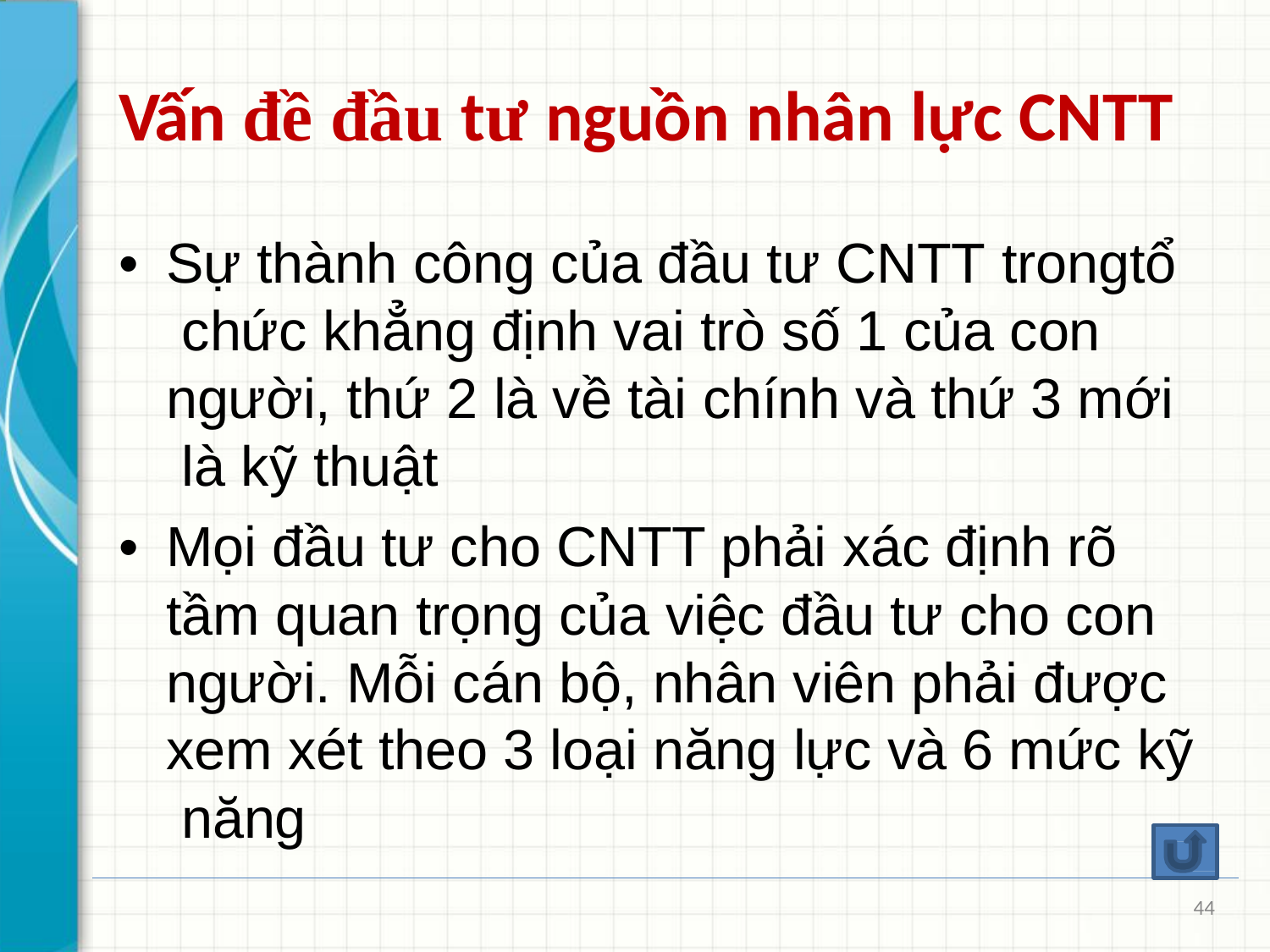

# Vấn đề đầu tư nguồn nhân lực CNTT
•	Sự thành công của đầu tư CNTT trongtổ  chức khẳng định vai trò số 1 của con  người, thứ 2 là về tài chính và thứ 3 mới  là kỹ thuật
•	Mọi đầu tư cho CNTT phải xác định rõ  tầm quan trọng của việc đầu tư cho con  người. Mỗi cán bộ, nhân viên phải được  xem xét theo 3 loại năng lực và 6 mức kỹ  năng

44